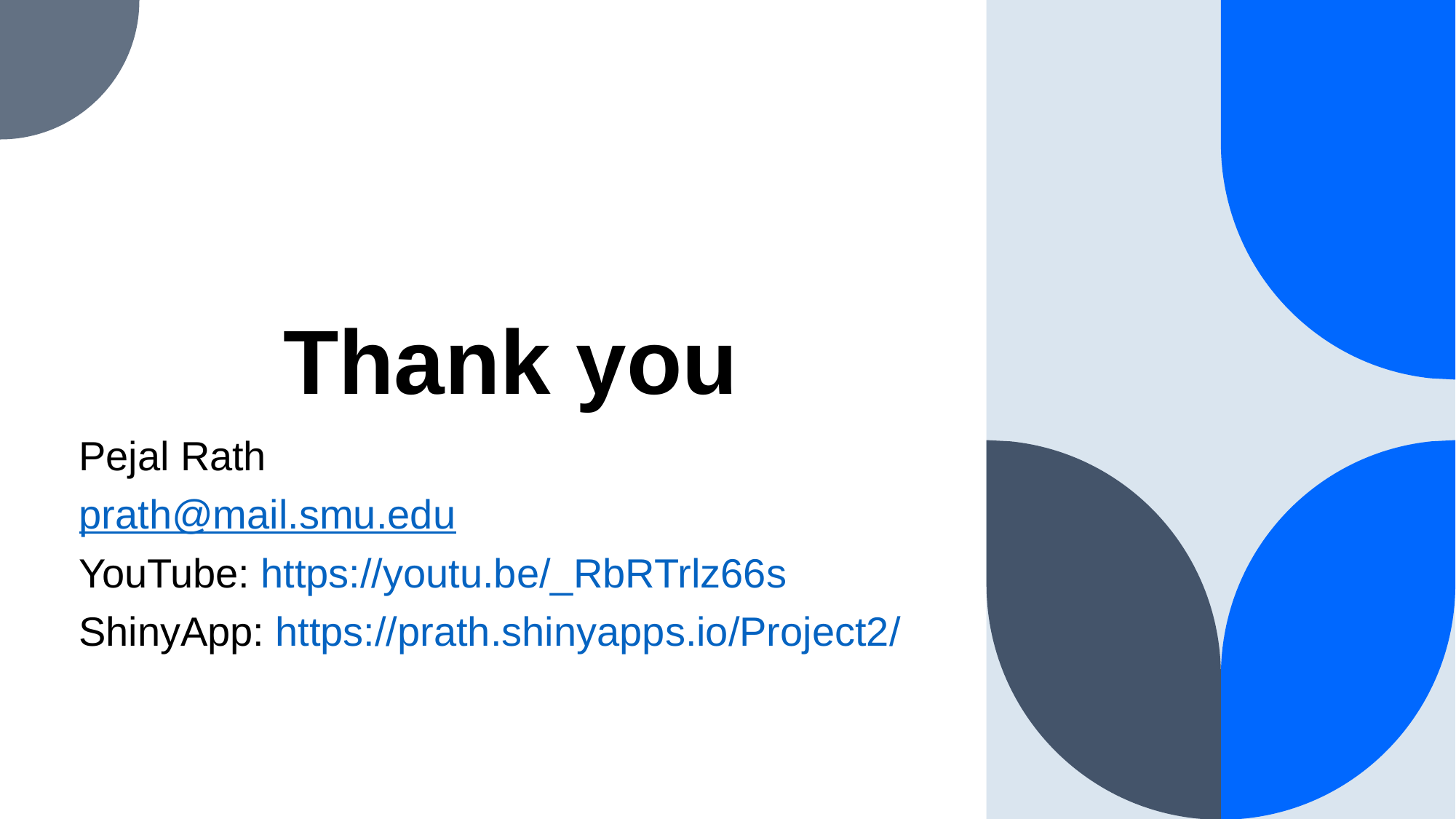

# Thank you
Pejal Rath
prath@mail.smu.edu
YouTube: https://youtu.be/_RbRTrlz66s
ShinyApp: https://prath.shinyapps.io/Project2/